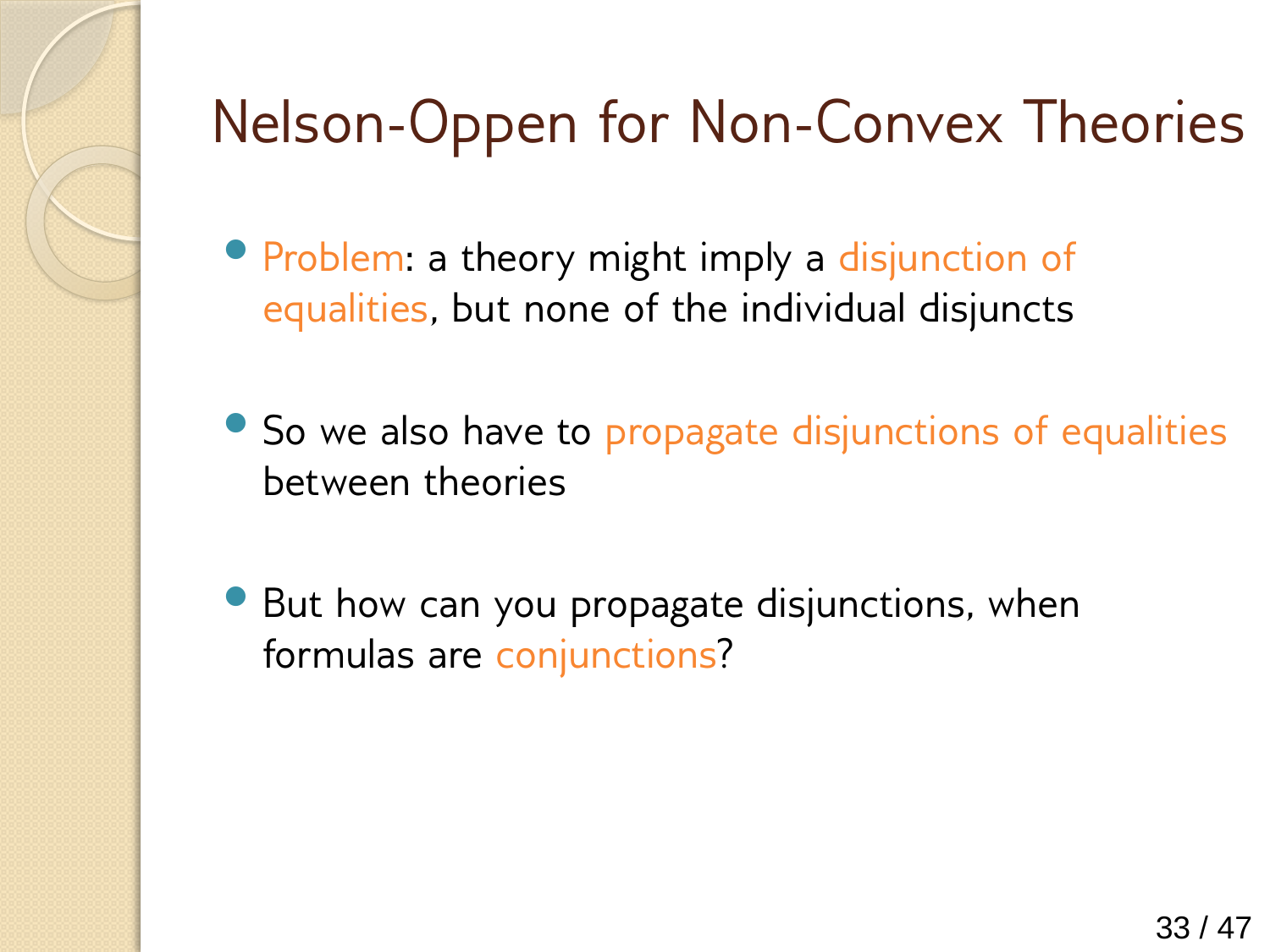

# Nelson-Oppen for Non-Convex Theories
Problem: a theory might imply a disjunction of equalities, but none of the individual disjuncts

So we also have to propagate disjunctions of equalities between theories

But how can you propagate disjunctions, when formulas are conjunctions?